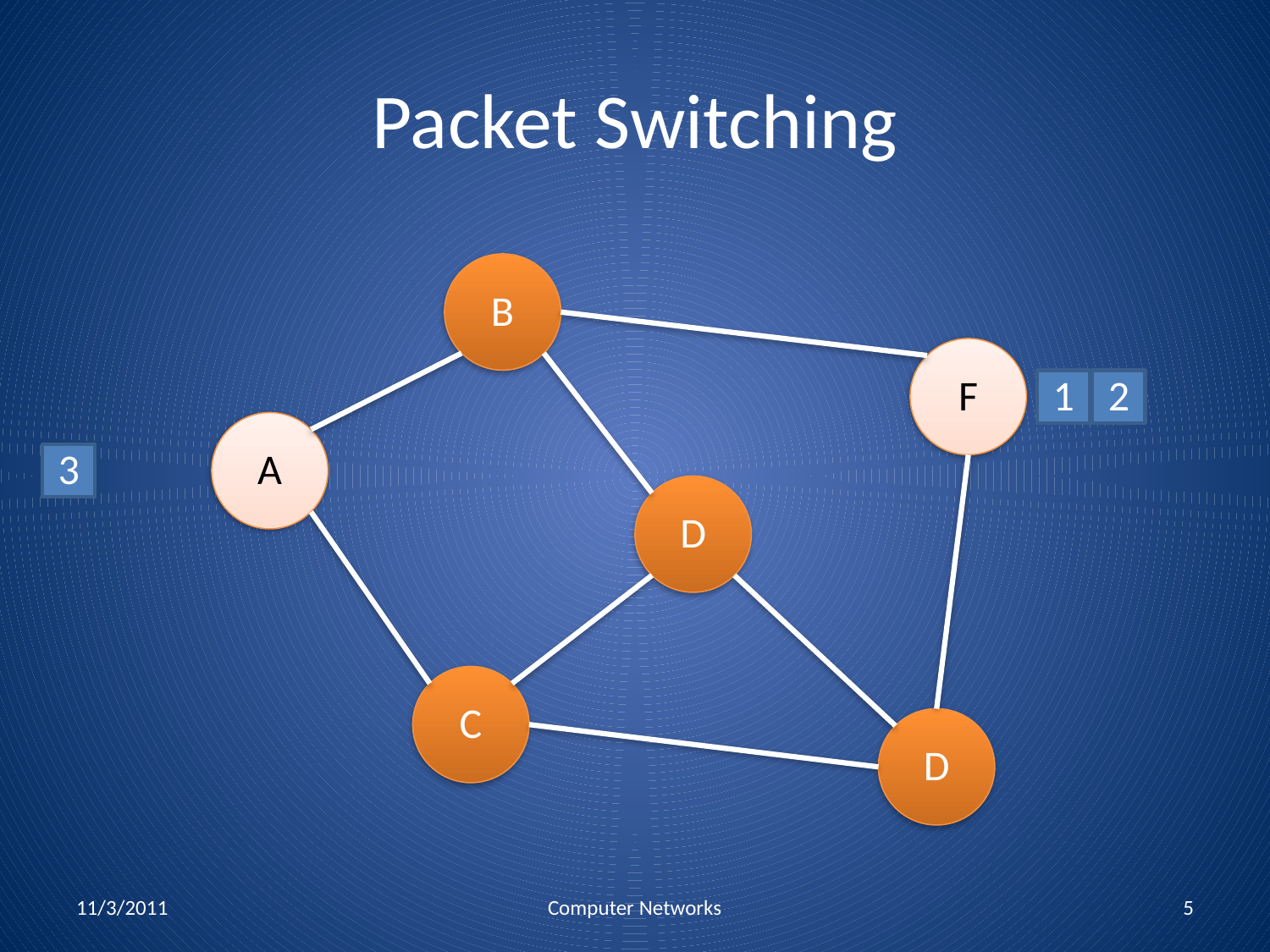

# Packet Switching
B
F
1
2
A
3
D
C
D
11/3/2011
Computer Networks
5